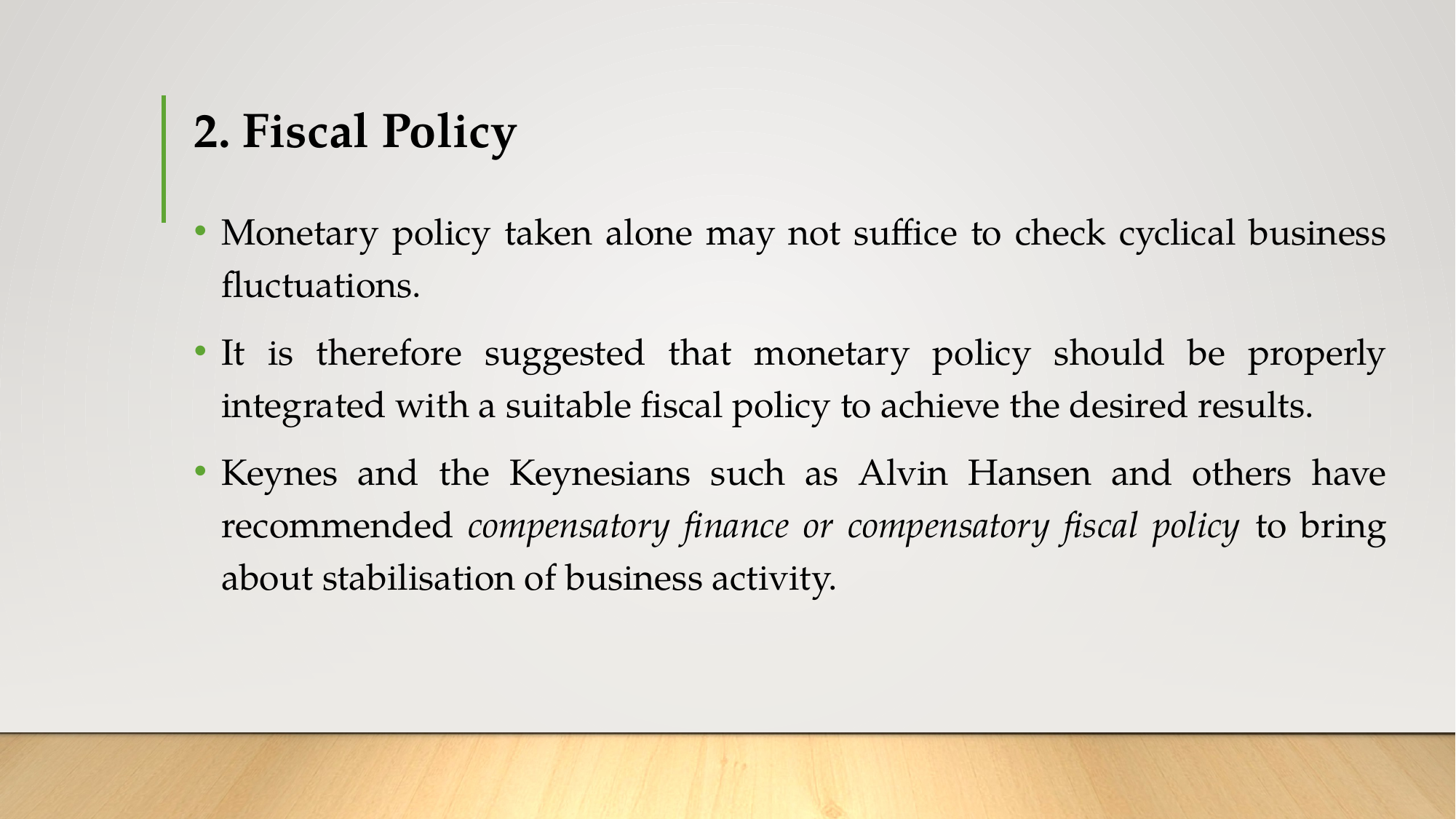

# 2. Fiscal Policy
Monetary policy taken alone may not suffice to check cyclical business fluctuations.
It is therefore suggested that monetary policy should be properly integrated with a suitable fiscal policy to achieve the desired results.
Keynes and the Keynesians such as Alvin Hansen and others have recommended compensatory finance or compensatory fiscal policy to bring about stabilisation of business activity.